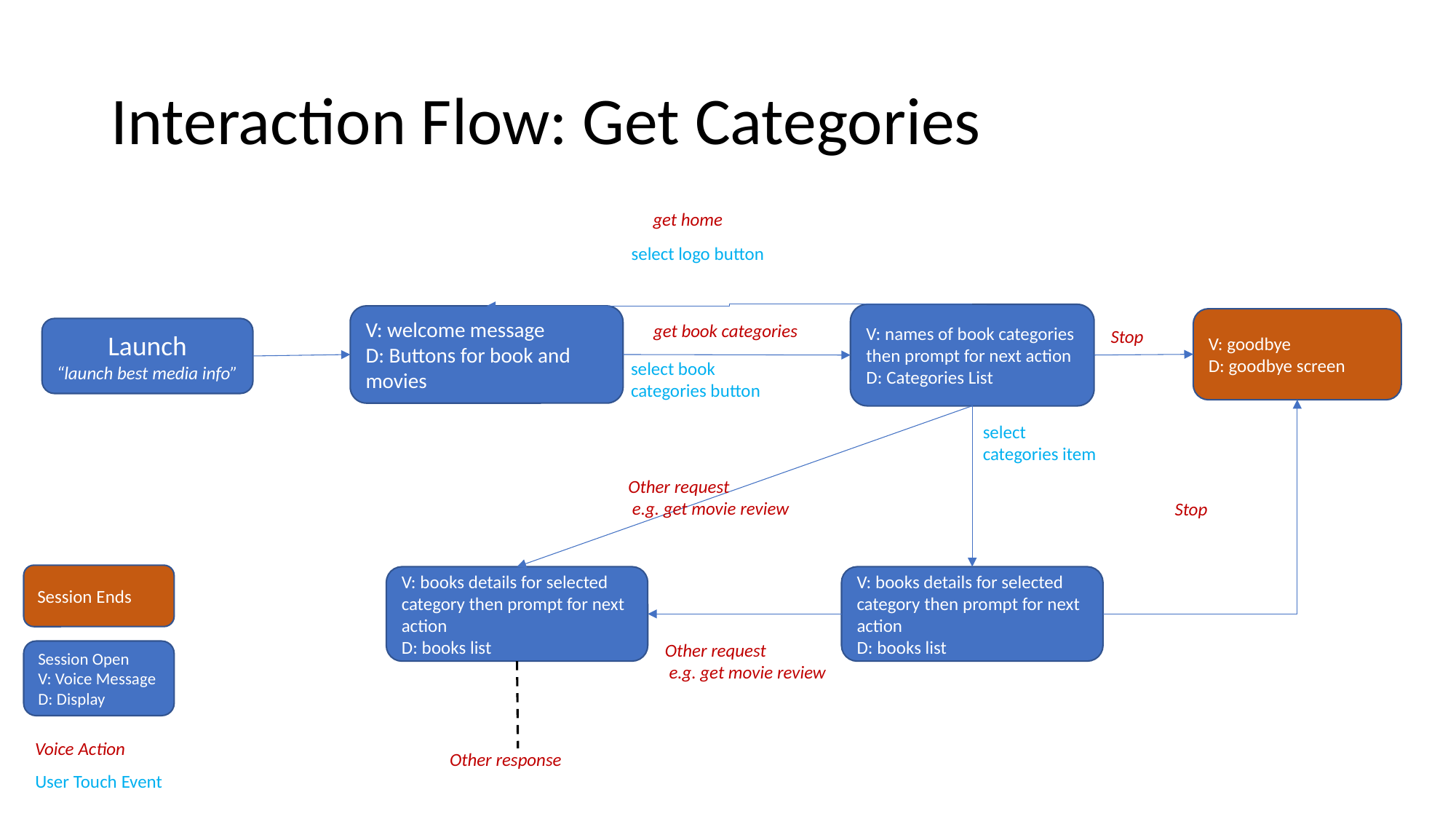

# Interaction Flow: Get Categories
get home
select logo button
V: names of book categories then prompt for next action
D: Categories List

V: welcome message
D: Buttons for book and movies

V: goodbye
D: goodbye screen
get book categories
Launch
“launch best media info”
Stop
select book
categories button
select
categories item
Other request
 e.g. get movie review
Stop
Session Ends
V: books details for selected category then prompt for next action
D: books list
V: books details for selected category then prompt for next action
D: books list
Other request
 e.g. get movie review
Session Open
V: Voice Message
D: Display
Voice Action
Other response
User Touch Event